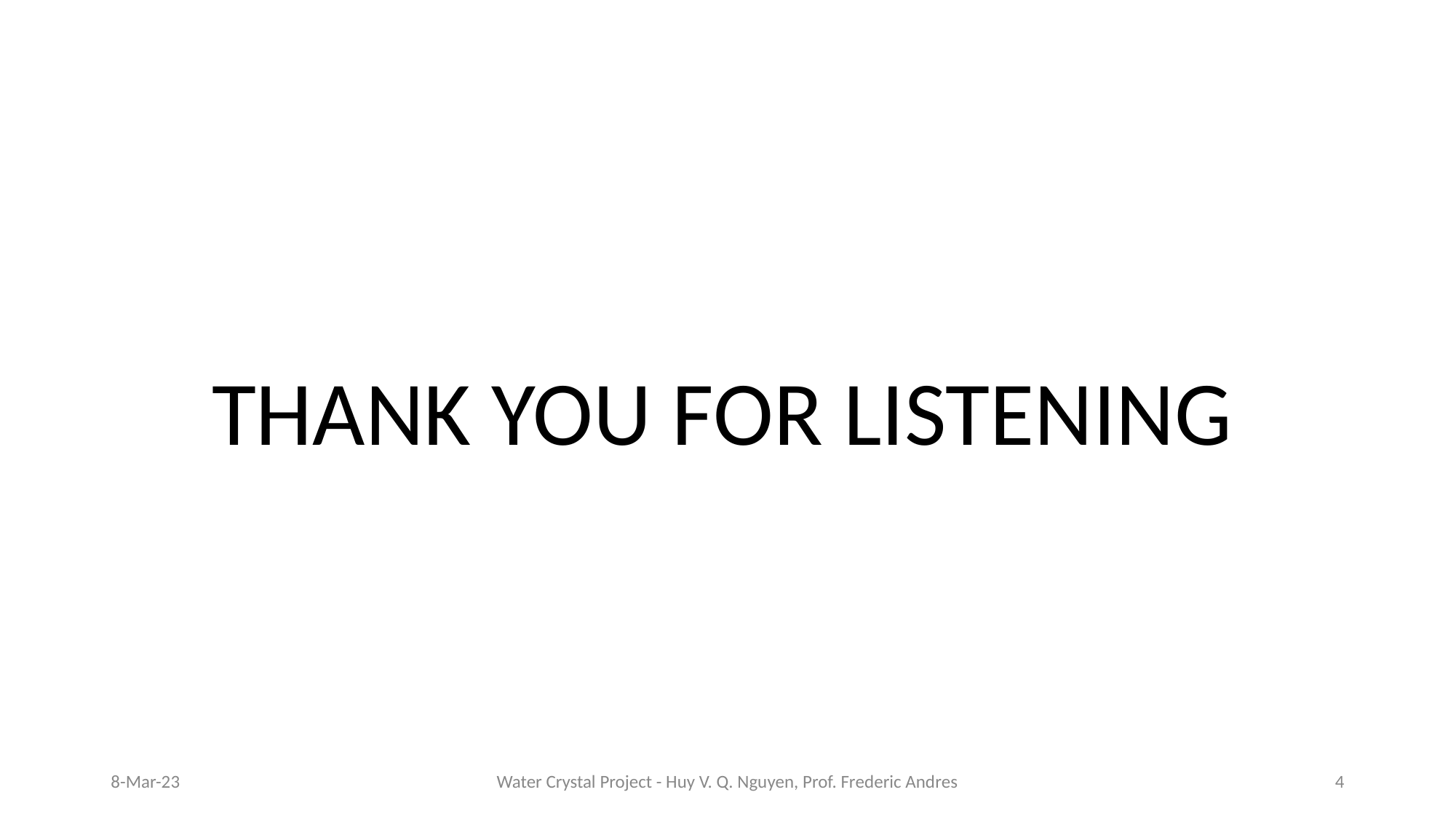

THANK YOU FOR LISTENING
8-Mar-23
Water Crystal Project - Huy V. Q. Nguyen, Prof. Frederic Andres
4